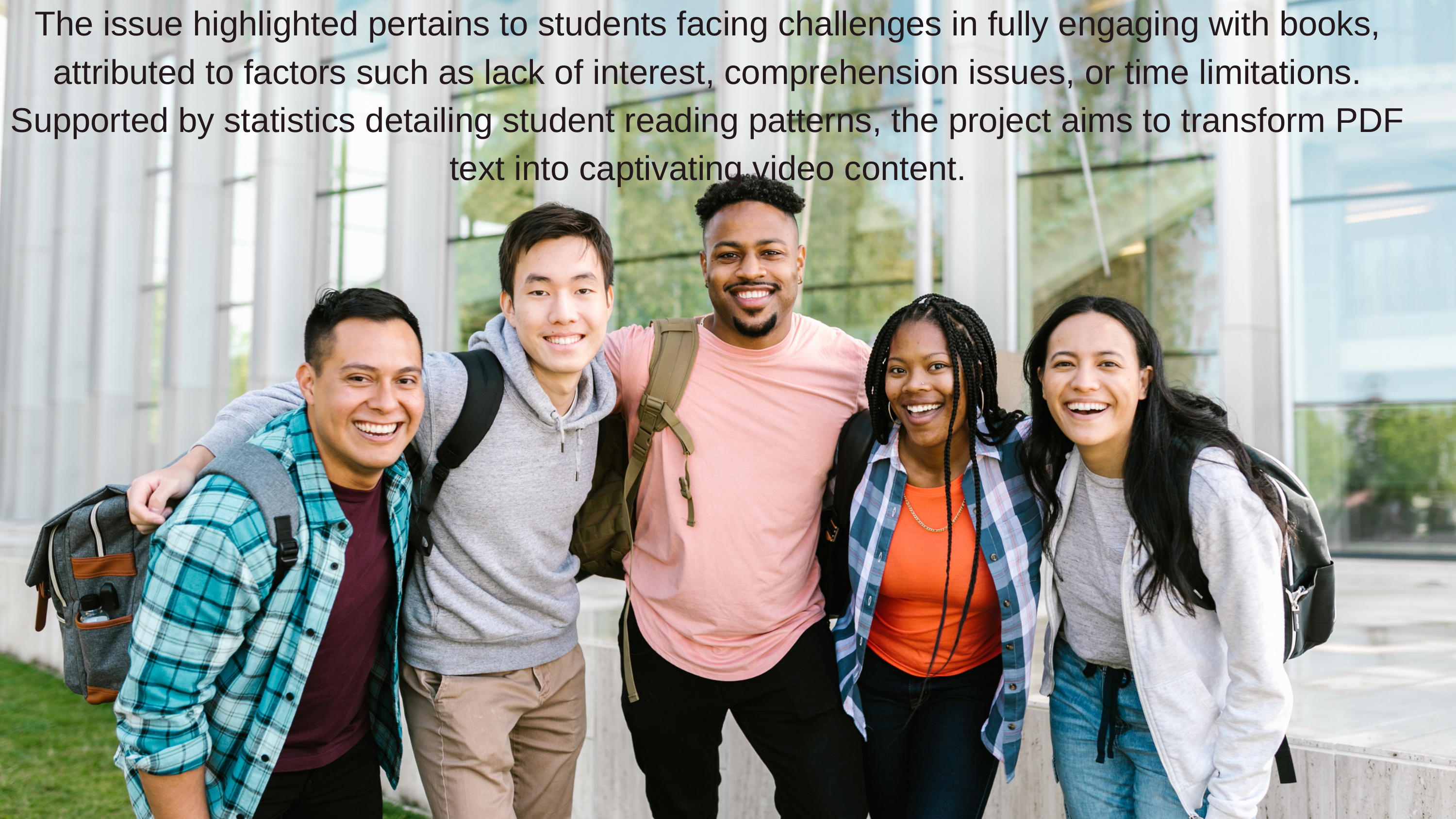

The issue highlighted pertains to students facing challenges in fully engaging with books, attributed to factors such as lack of interest, comprehension issues, or time limitations. Supported by statistics detailing student reading patterns, the project aims to transform PDF text into captivating video content.